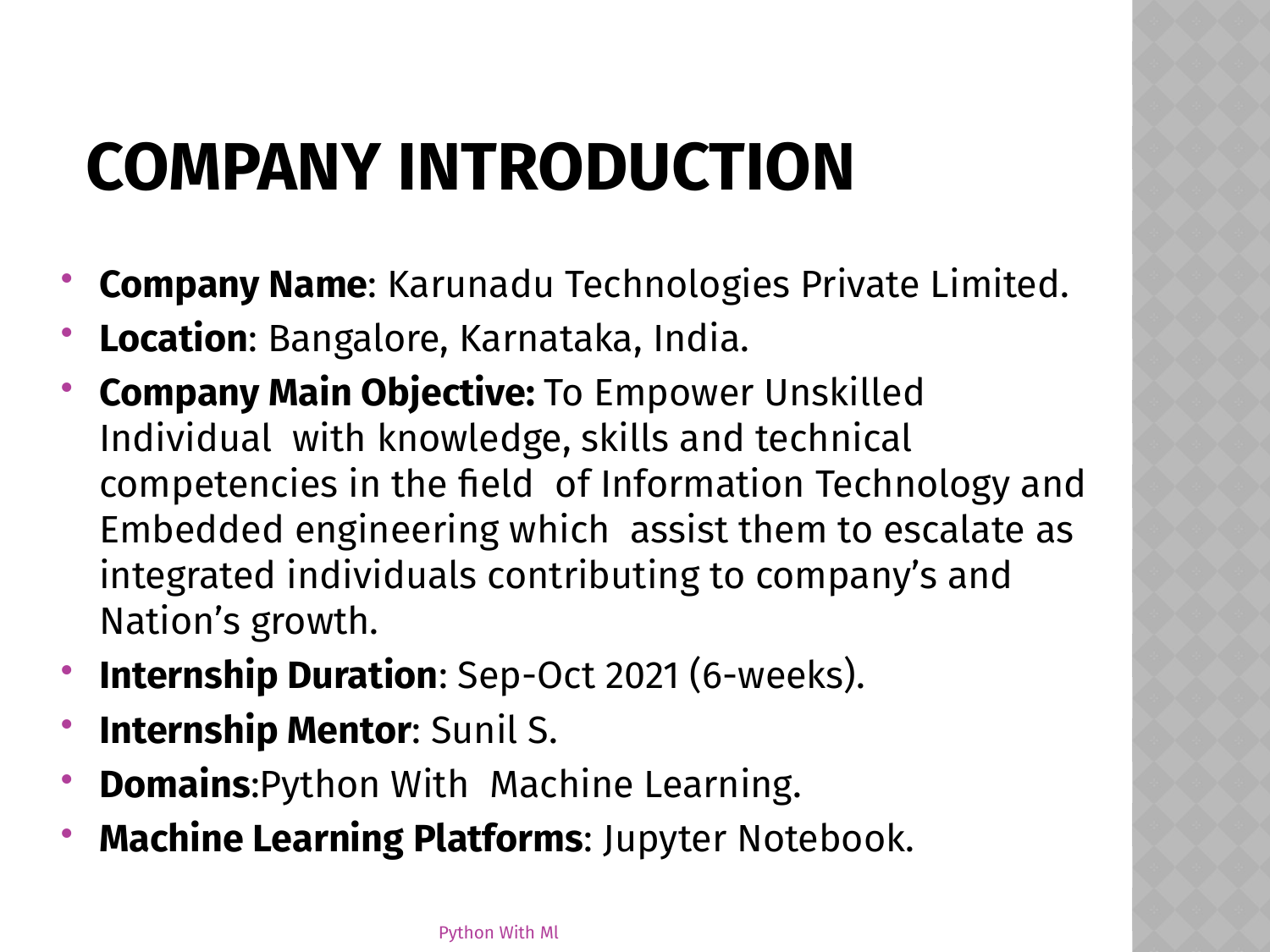

# COMPANY INTRODUCTION

Company Name: Karunadu Technologies Private Limited.
Location: Bangalore, Karnataka, India.
Company Main Objective: To Empower Unskilled Individual  with knowledge, skills and technical competencies in the field  of Information Technology and Embedded engineering which  assist them to escalate as integrated individuals contributing to company’s and Nation’s growth.
Internship Duration: Sep-Oct 2021 (6-weeks).
Internship Mentor: Sunil S.
Domains:Python With  Machine Learning.
Machine Learning Platforms: Jupyter Notebook.
4
Python With Ml